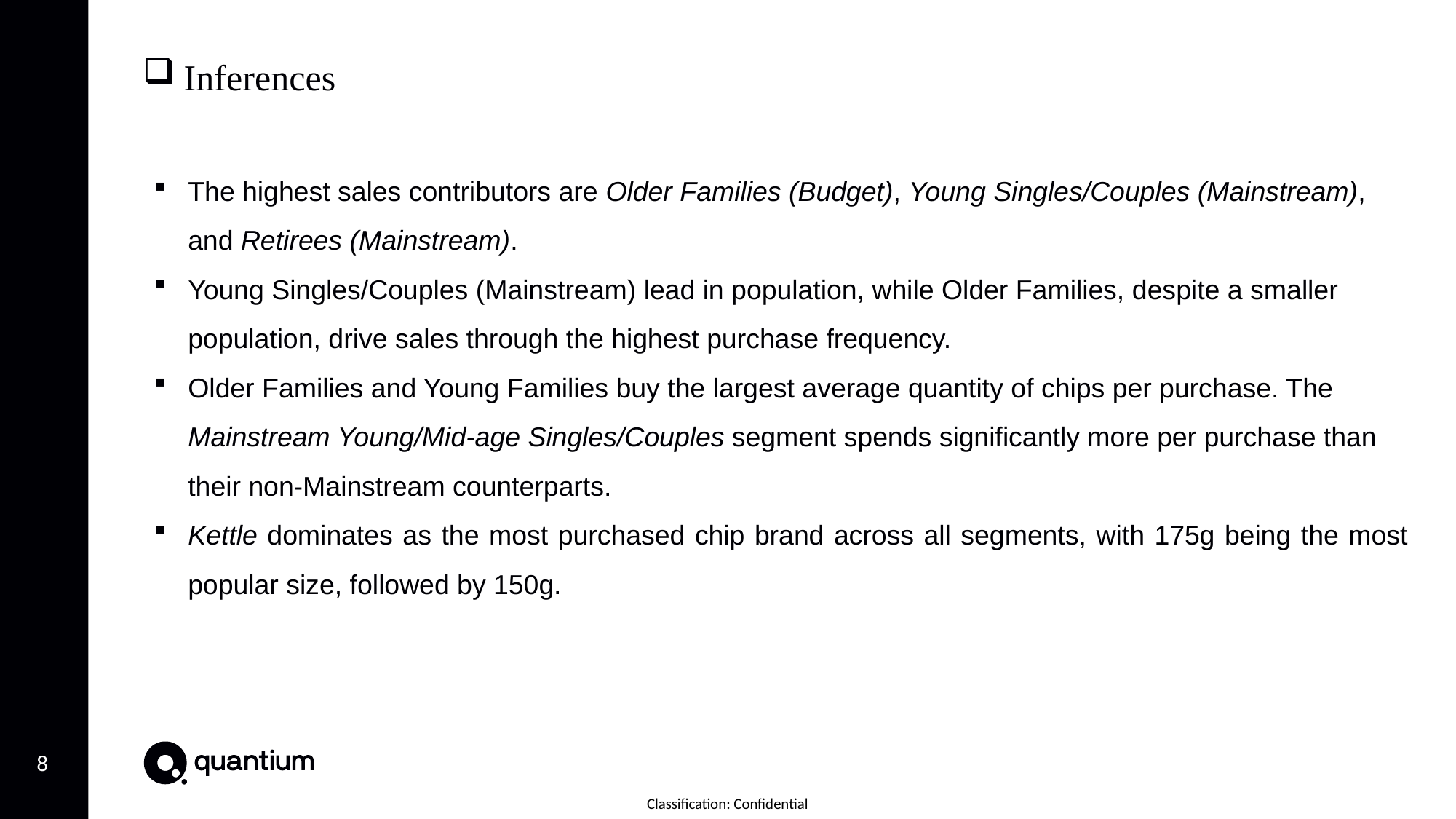

Inferences
The highest sales contributors are Older Families (Budget), Young Singles/Couples (Mainstream), and Retirees (Mainstream).
Young Singles/Couples (Mainstream) lead in population, while Older Families, despite a smaller population, drive sales through the highest purchase frequency.
Older Families and Young Families buy the largest average quantity of chips per purchase. The Mainstream Young/Mid-age Singles/Couples segment spends significantly more per purchase than their non-Mainstream counterparts.
Kettle dominates as the most purchased chip brand across all segments, with 175g being the most popular size, followed by 150g.